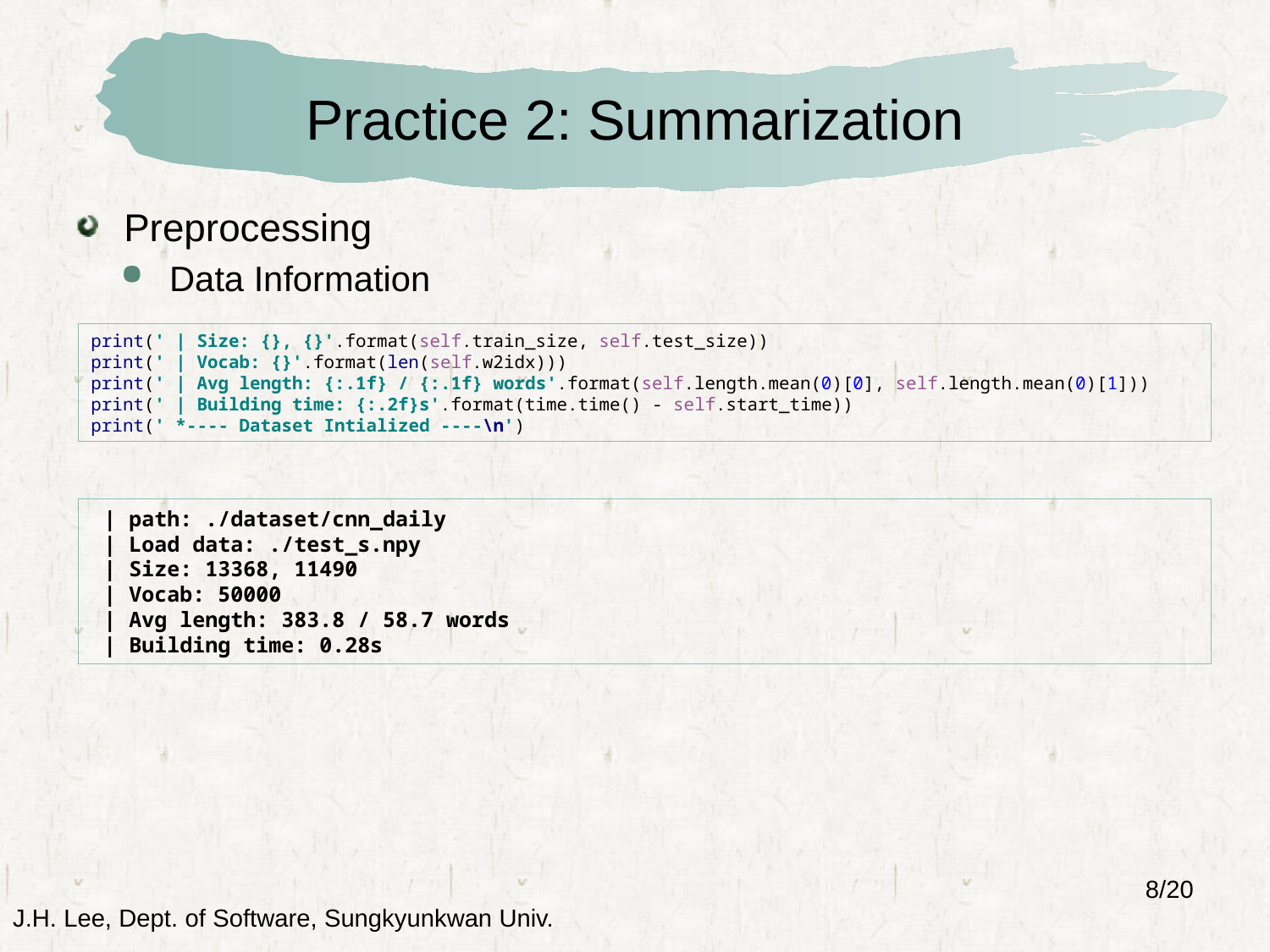

# Practice 2: Summarization
Preprocessing
Data Information
print(' | Size: {}, {}'.format(self.train_size, self.test_size))
print(' | Vocab: {}'.format(len(self.w2idx)))
print(' | Avg length: {:.1f} / {:.1f} words'.format(self.length.mean(0)[0], self.length.mean(0)[1]))
print(' | Building time: {:.2f}s'.format(time.time() - self.start_time))
print(' *---- Dataset Intialized ----\n')
 | path: ./dataset/cnn_daily
 | Load data: ./test_s.npy
 | Size: 13368, 11490
 | Vocab: 50000
 | Avg length: 383.8 / 58.7 words
 | Building time: 0.28s
8/20
J.H. Lee, Dept. of Software, Sungkyunkwan Univ.